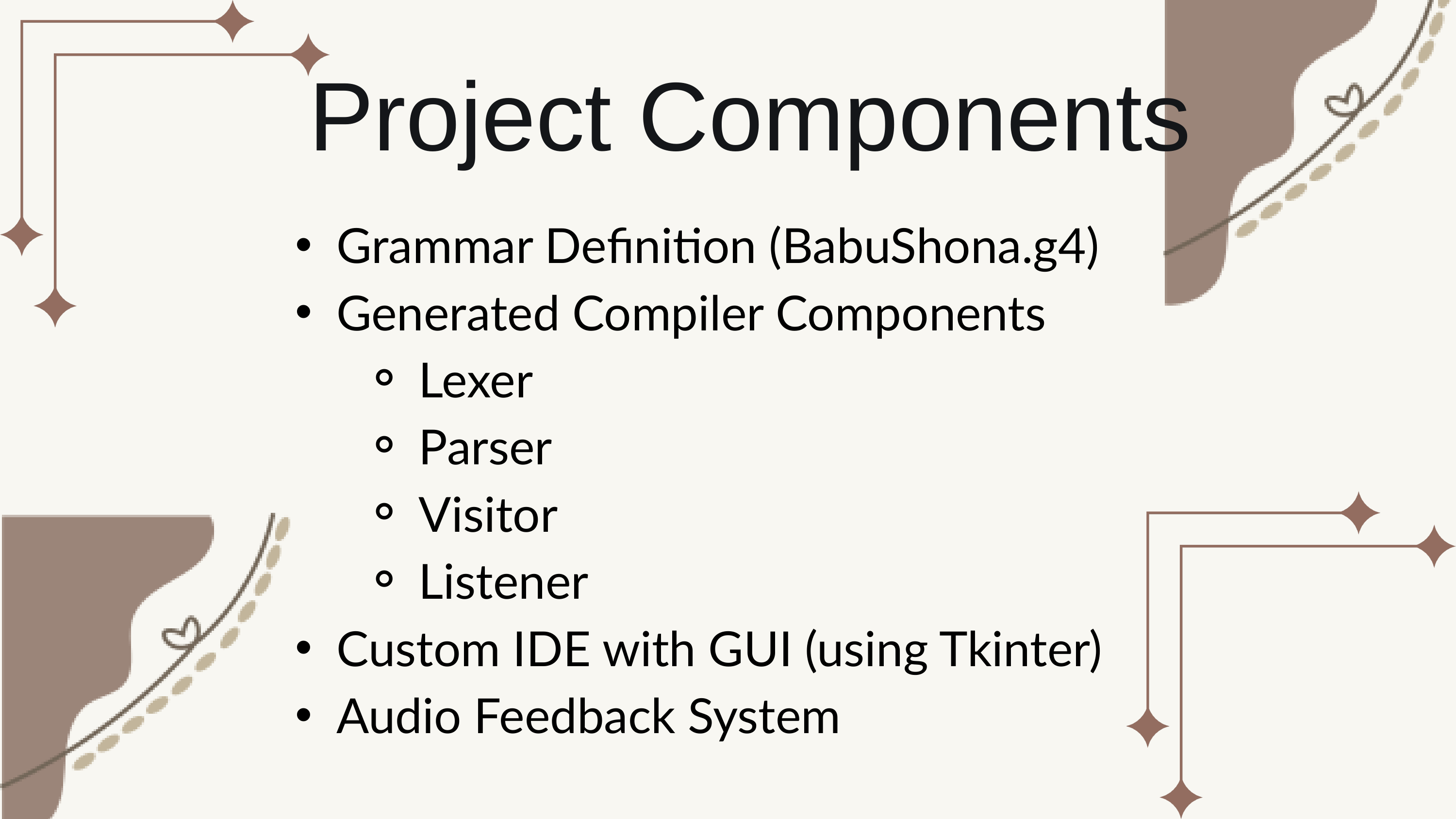

Project Components
Grammar Definition (BabuShona.g4)
Generated Compiler Components
Lexer
Parser
Visitor
Listener
Custom IDE with GUI (using Tkinter)
Audio Feedback System